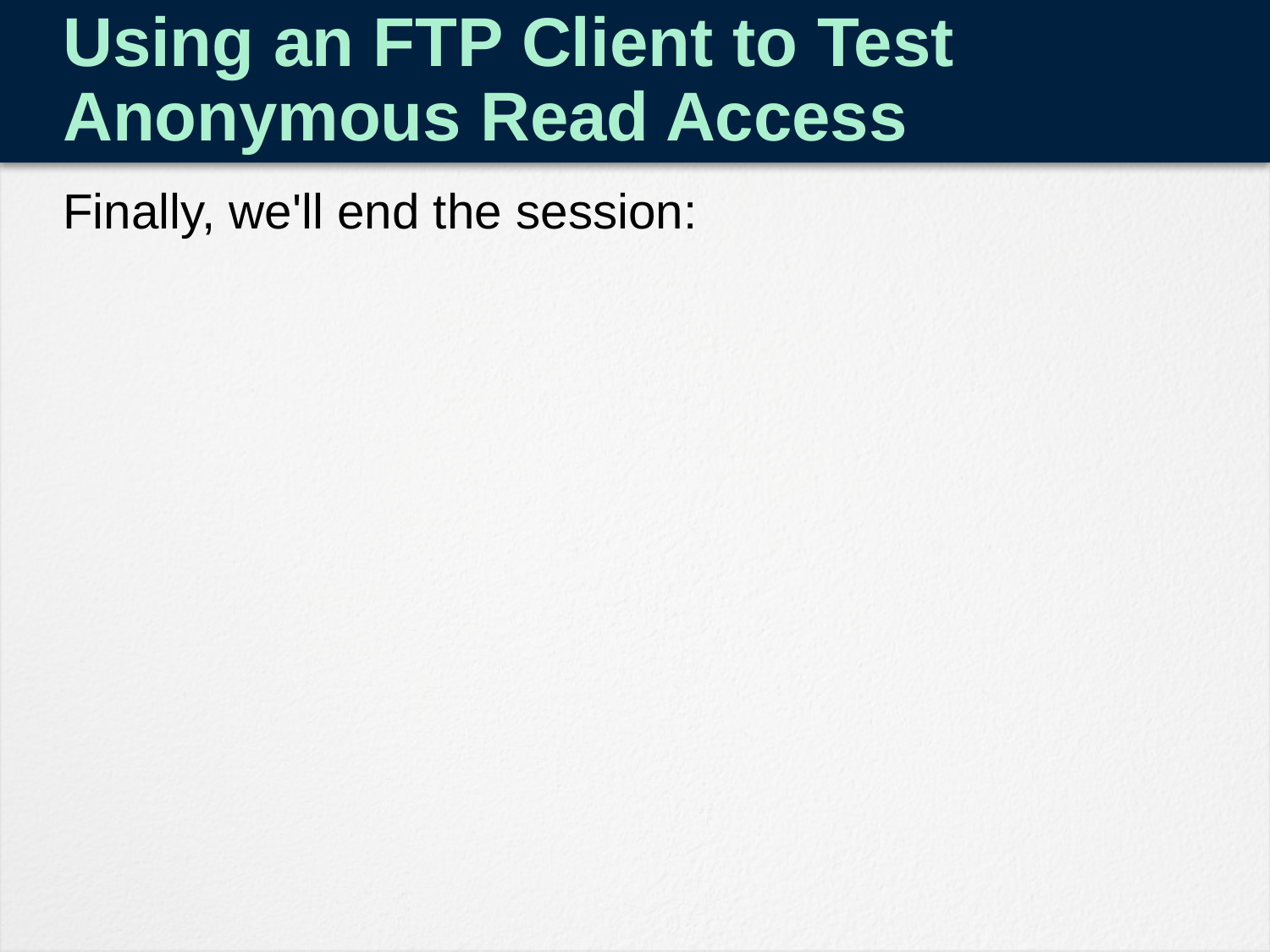

# Using an FTP Client to Test Anonymous Read Access
Finally, we'll end the session: